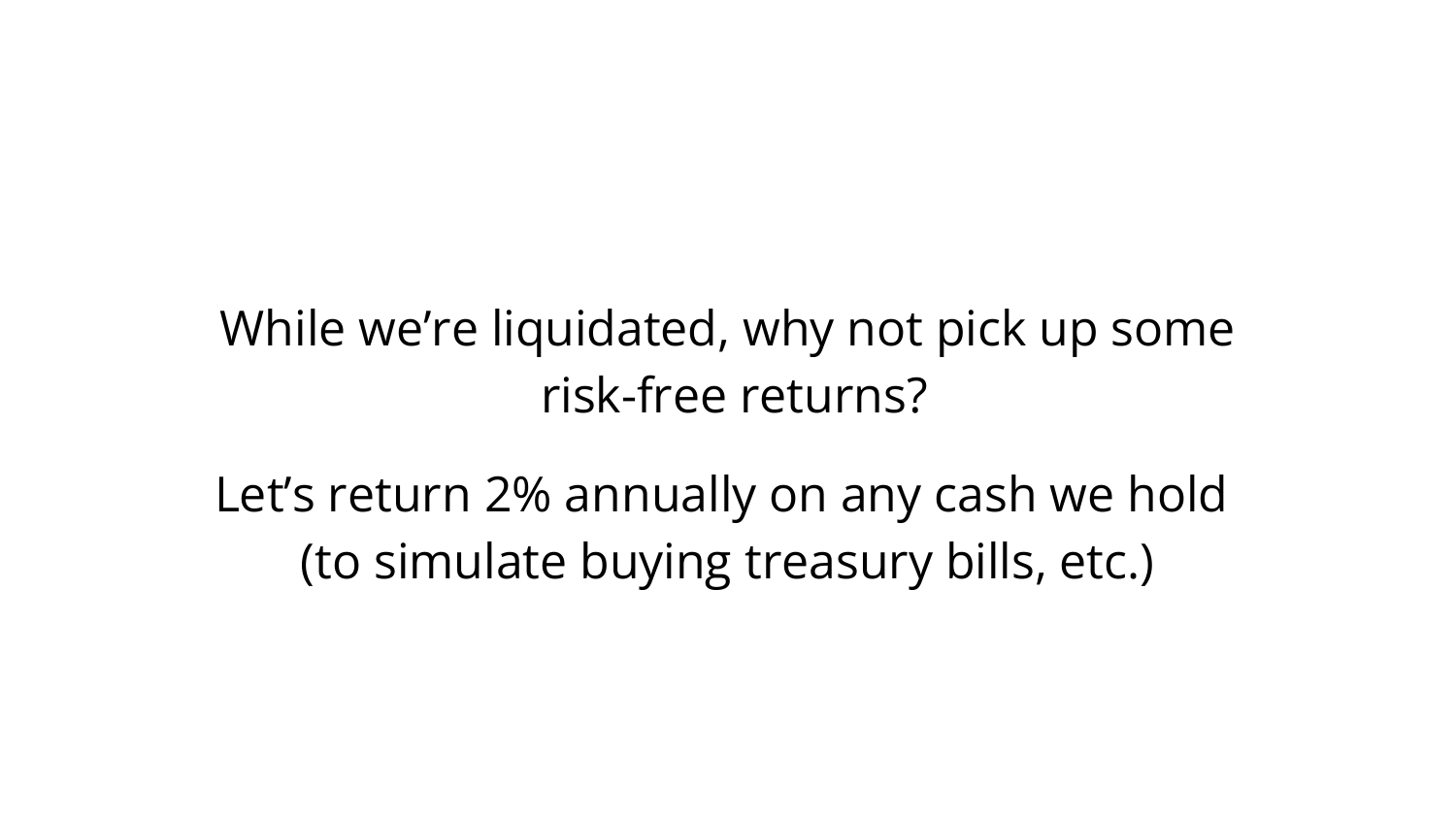

#

While we’re liquidated, why not pick up some
 risk-free returns?
Let’s return 2% annually on any cash we hold
(to simulate buying treasury bills, etc.)